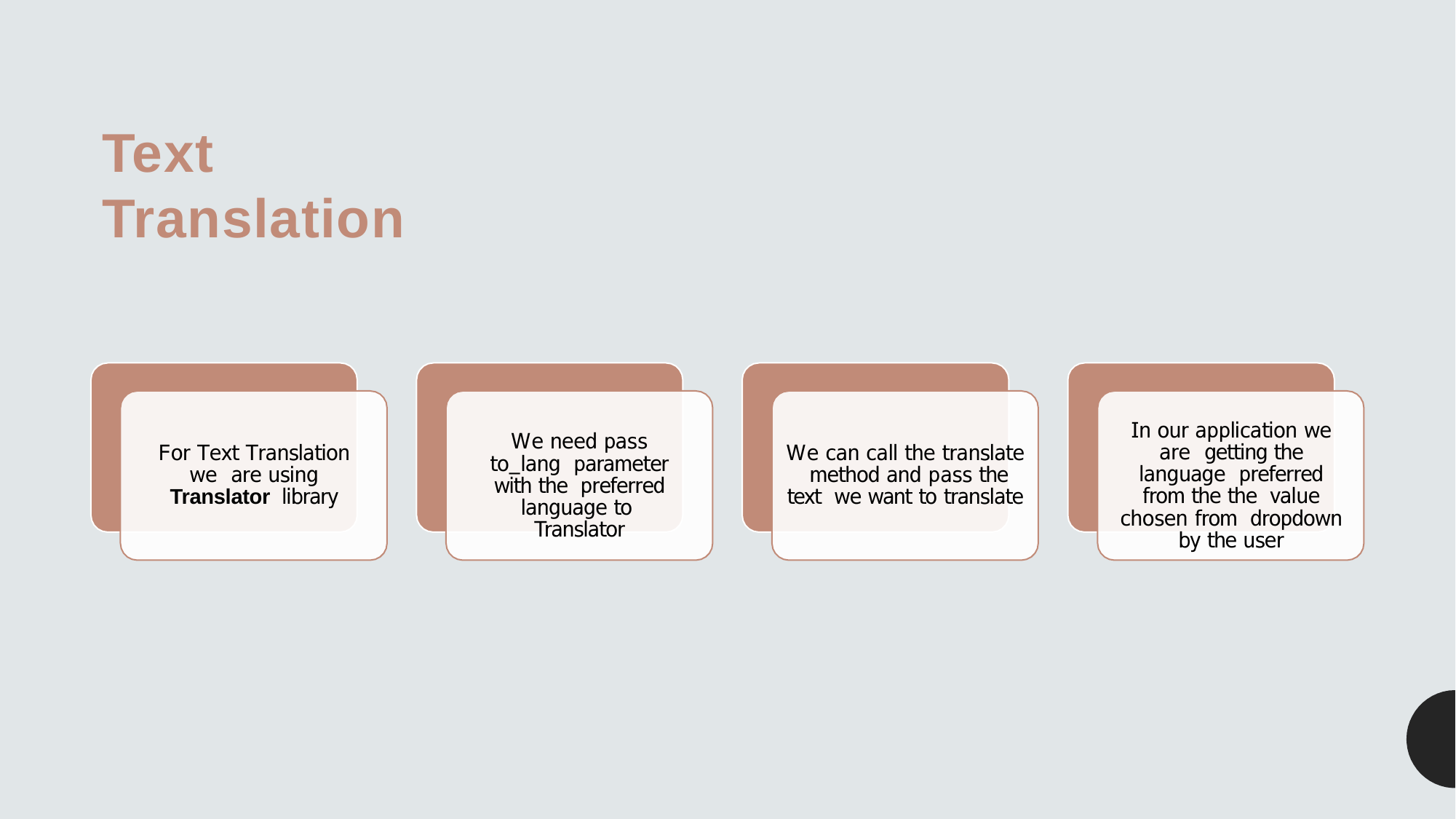

# Text Translation

In our application we are  getting the language  preferred from the the  value chosen from  dropdown by the user
We need pass to_lang  parameter with the  preferred language to  Translator
For Text Translation we  are using Translator  library
We can call the translate  method and pass the text  we want to translate